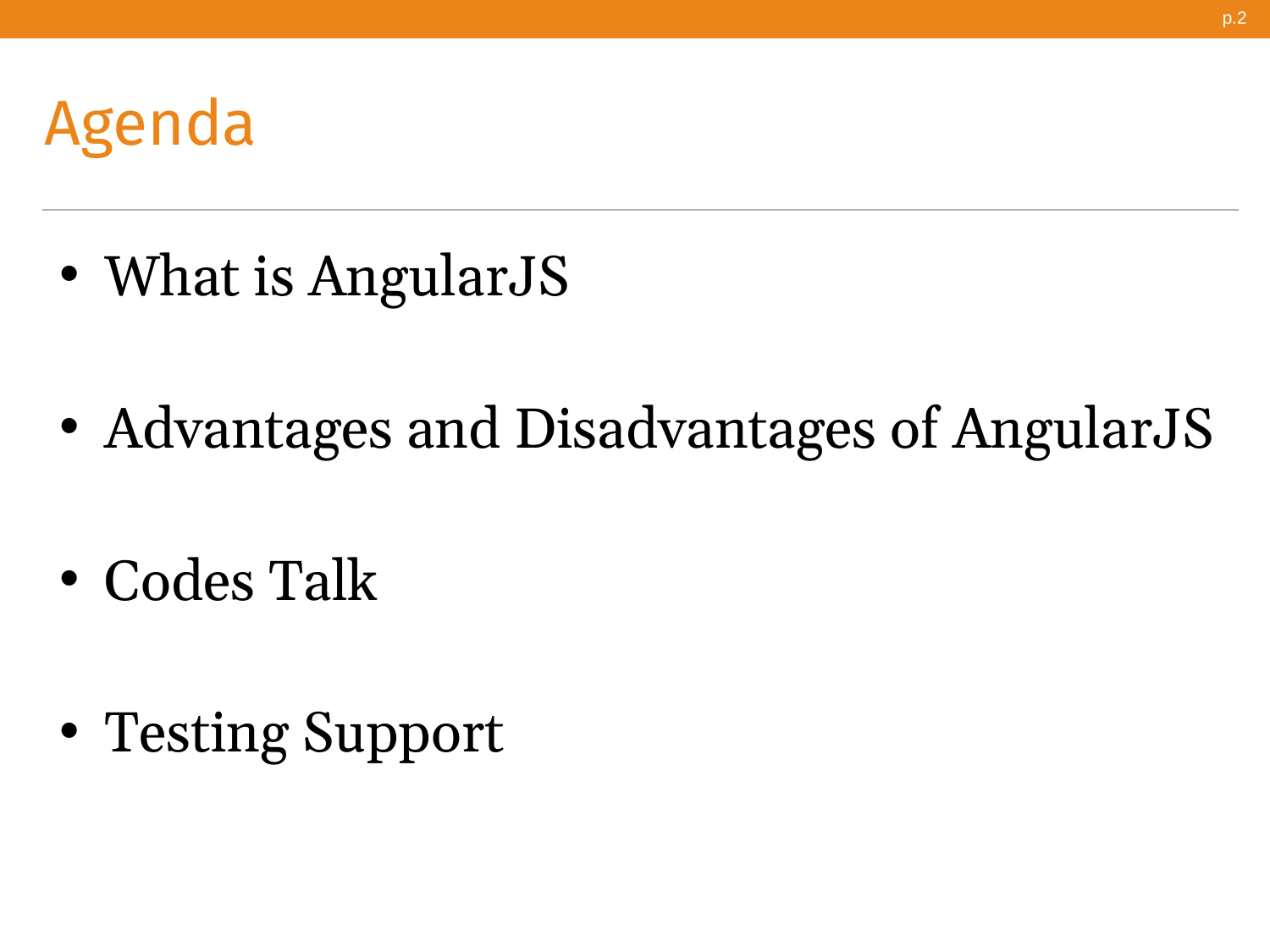

p.2
# Agenda
What is AngularJS
Advantages and Disadvantages of AngularJS
Codes Talk
Testing Support